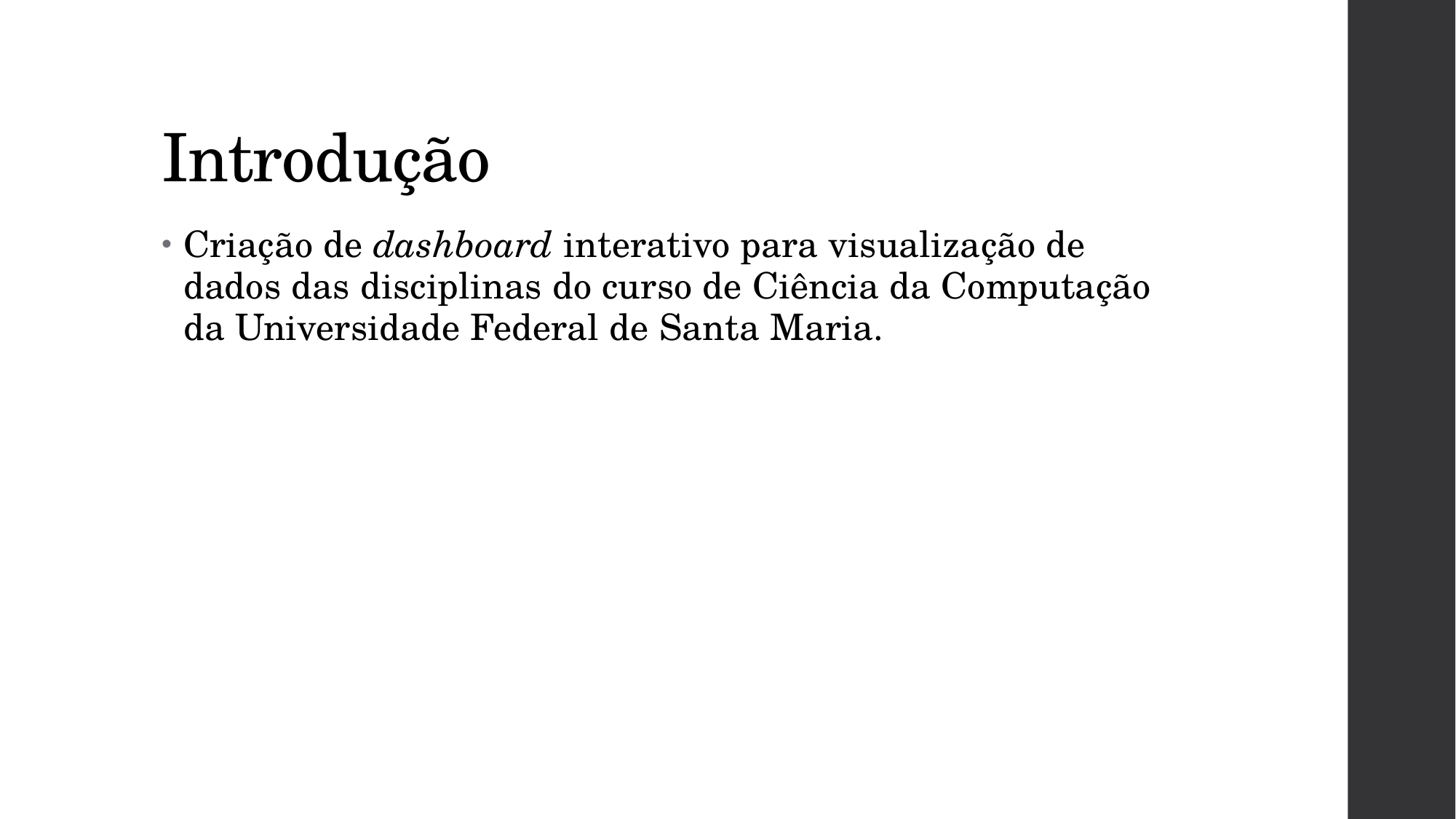

# Introdução
Criação de dashboard interativo para visualização de dados das disciplinas do curso de Ciência da Computação da Universidade Federal de Santa Maria.